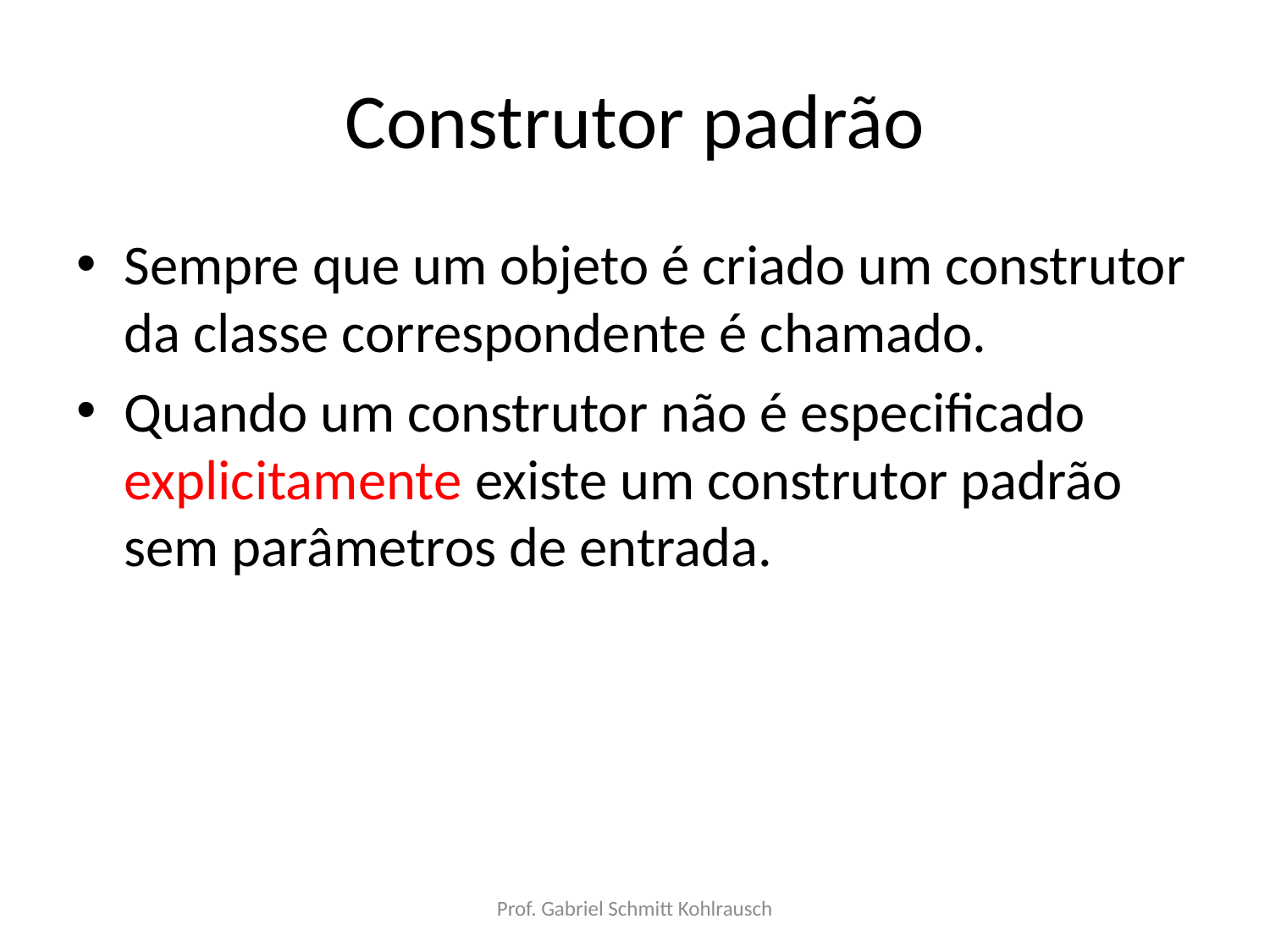

# Construtor padrão
Sempre que um objeto é criado um construtor da classe correspondente é chamado.
Quando um construtor não é especificado explicitamente existe um construtor padrão sem parâmetros de entrada.

Prof. Gabriel Schmitt Kohlrausch